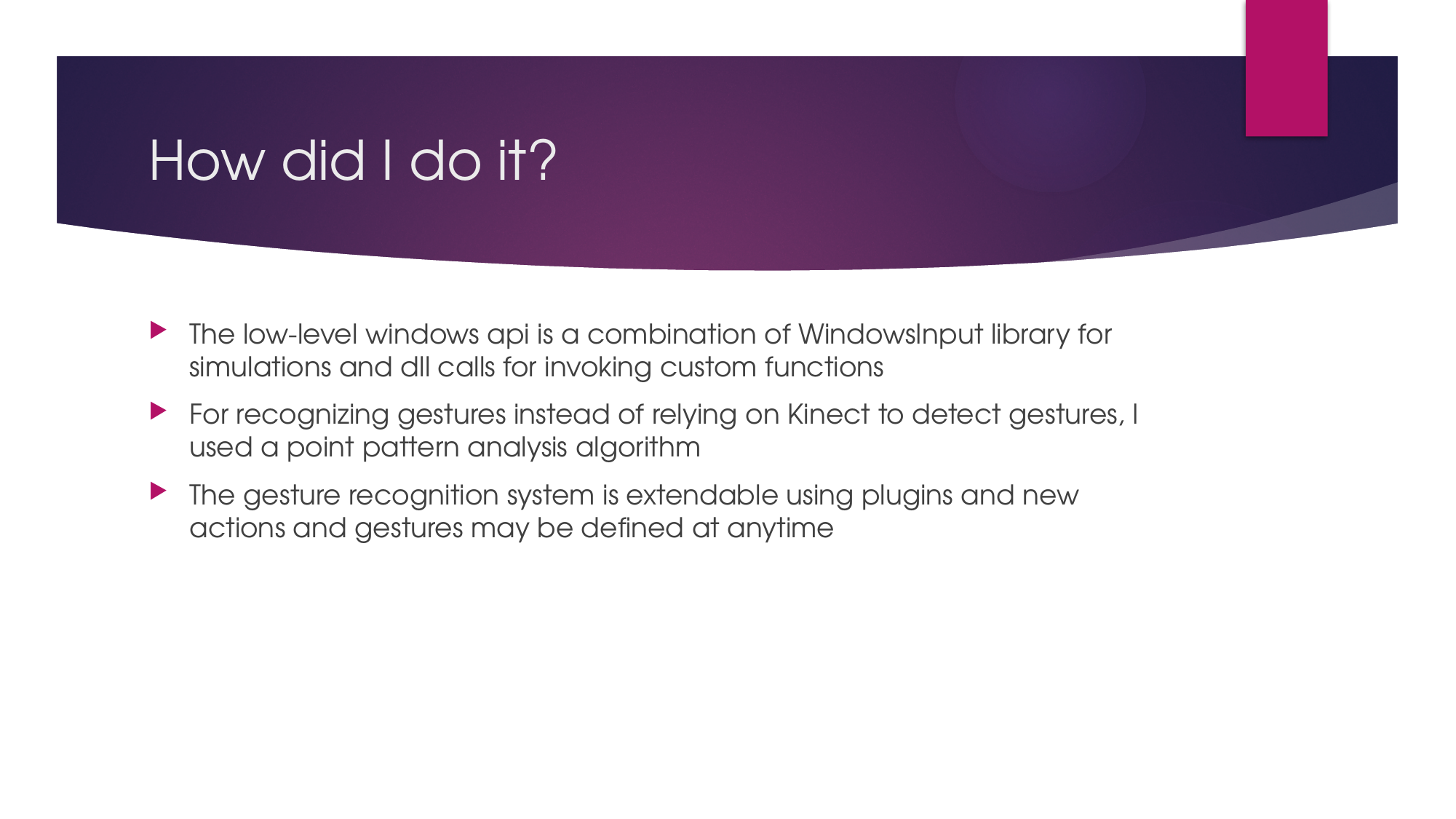

# How did I do it?
The low-level windows api is a combination of WindowsInput library for simulations and dll calls for invoking custom functions
For recognizing gestures instead of relying on Kinect to detect gestures, I used a point pattern analysis algorithm
The gesture recognition system is extendable using plugins and new actions and gestures may be defined at anytime